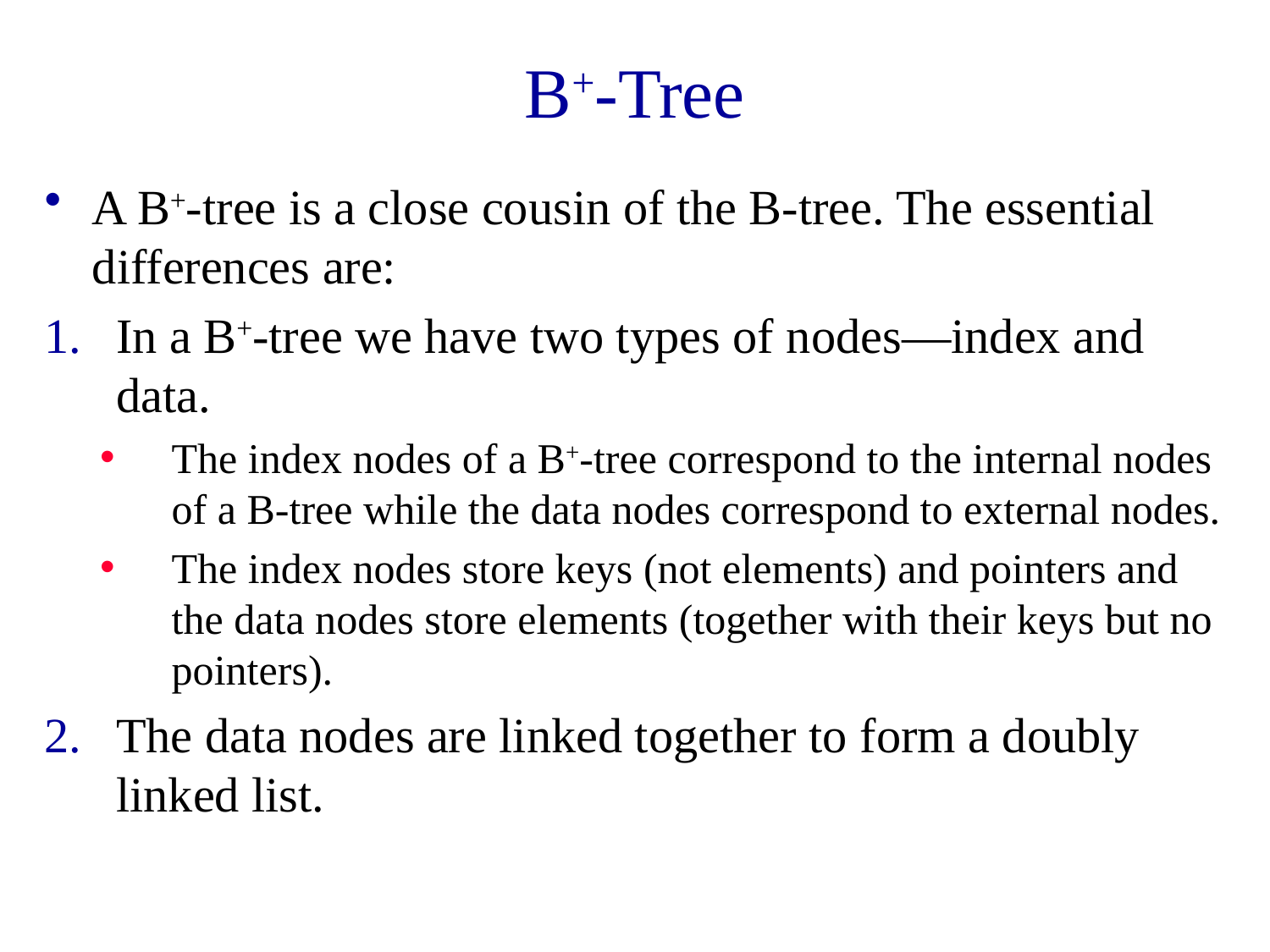

# B+-Tree
A B+-tree is a close cousin of the B-tree. The essential differences are:
In a B+-tree we have two types of nodes—index and data.
The index nodes of a B+-tree correspond to the internal nodes of a B-tree while the data nodes correspond to external nodes.
The index nodes store keys (not elements) and pointers and the data nodes store elements (together with their keys but no pointers).
The data nodes are linked together to form a doubly linked list.